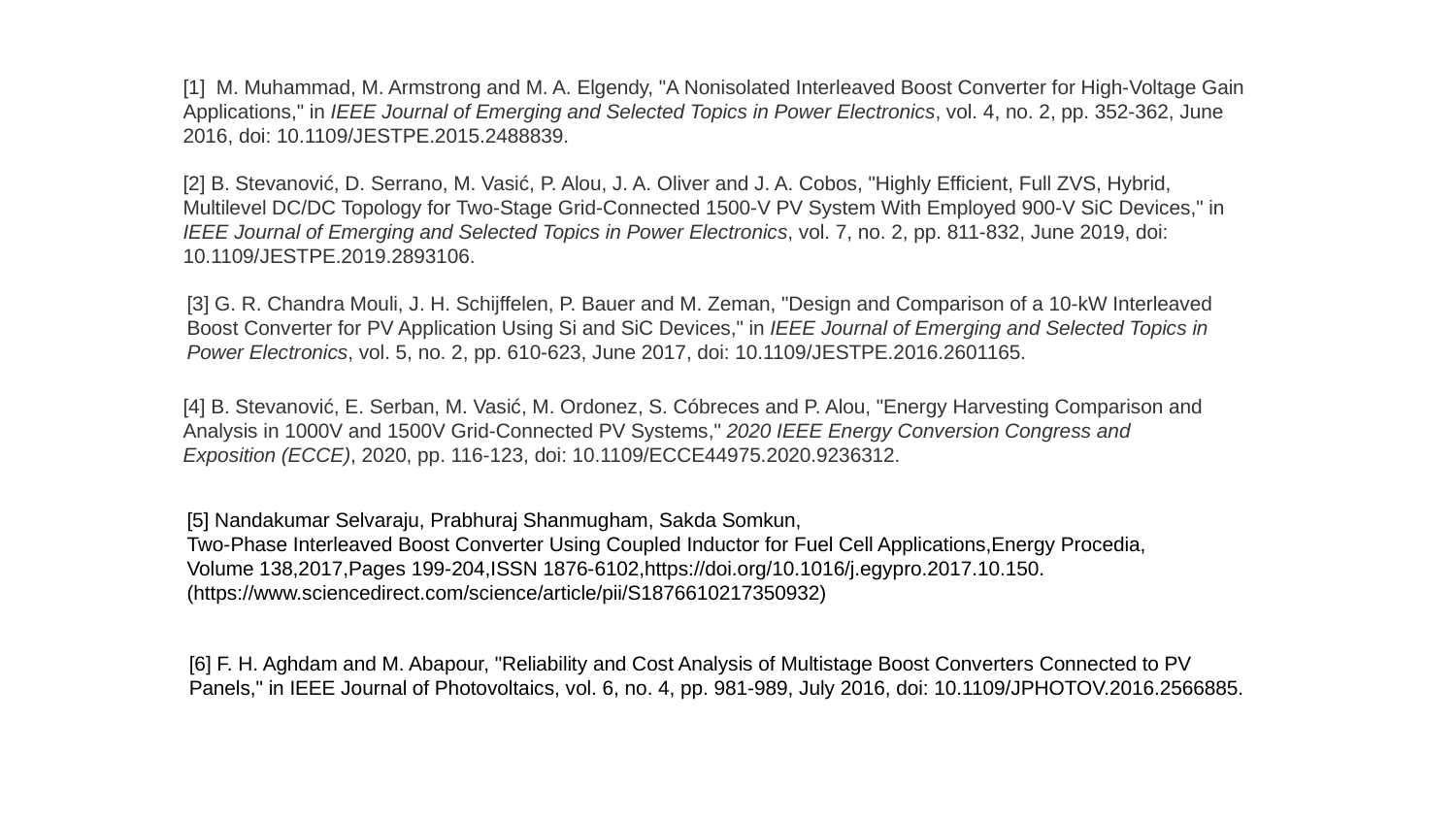

[1]  M. Muhammad, M. Armstrong and M. A. Elgendy, "A Nonisolated Interleaved Boost Converter for High-Voltage Gain Applications," in IEEE Journal of Emerging and Selected Topics in Power Electronics, vol. 4, no. 2, pp. 352-362, June 2016, doi: 10.1109/JESTPE.2015.2488839.
[2] B. Stevanović, D. Serrano, M. Vasić, P. Alou, J. A. Oliver and J. A. Cobos, "Highly Efficient, Full ZVS, Hybrid, Multilevel DC/DC Topology for Two-Stage Grid-Connected 1500-V PV System With Employed 900-V SiC Devices," in IEEE Journal of Emerging and Selected Topics in Power Electronics, vol. 7, no. 2, pp. 811-832, June 2019, doi: 10.1109/JESTPE.2019.2893106.
[3] G. R. Chandra Mouli, J. H. Schijffelen, P. Bauer and M. Zeman, "Design and Comparison of a 10-kW Interleaved Boost Converter for PV Application Using Si and SiC Devices," in IEEE Journal of Emerging and Selected Topics in Power Electronics, vol. 5, no. 2, pp. 610-623, June 2017, doi: 10.1109/JESTPE.2016.2601165.
[4] B. Stevanović, E. Serban, M. Vasić, M. Ordonez, S. Cóbreces and P. Alou, "Energy Harvesting Comparison and Analysis in 1000V and 1500V Grid-Connected PV Systems," 2020 IEEE Energy Conversion Congress and Exposition (ECCE), 2020, pp. 116-123, doi: 10.1109/ECCE44975.2020.9236312.
[5] Nandakumar Selvaraju, Prabhuraj Shanmugham, Sakda Somkun,
Two-Phase Interleaved Boost Converter Using Coupled Inductor for Fuel Cell Applications,Energy Procedia,
Volume 138,2017,Pages 199-204,ISSN 1876-6102,https://doi.org/10.1016/j.egypro.2017.10.150.
(https://www.sciencedirect.com/science/article/pii/S1876610217350932)
[6] F. H. Aghdam and M. Abapour, "Reliability and Cost Analysis of Multistage Boost Converters Connected to PV Panels," in IEEE Journal of Photovoltaics, vol. 6, no. 4, pp. 981-989, July 2016, doi: 10.1109/JPHOTOV.2016.2566885.